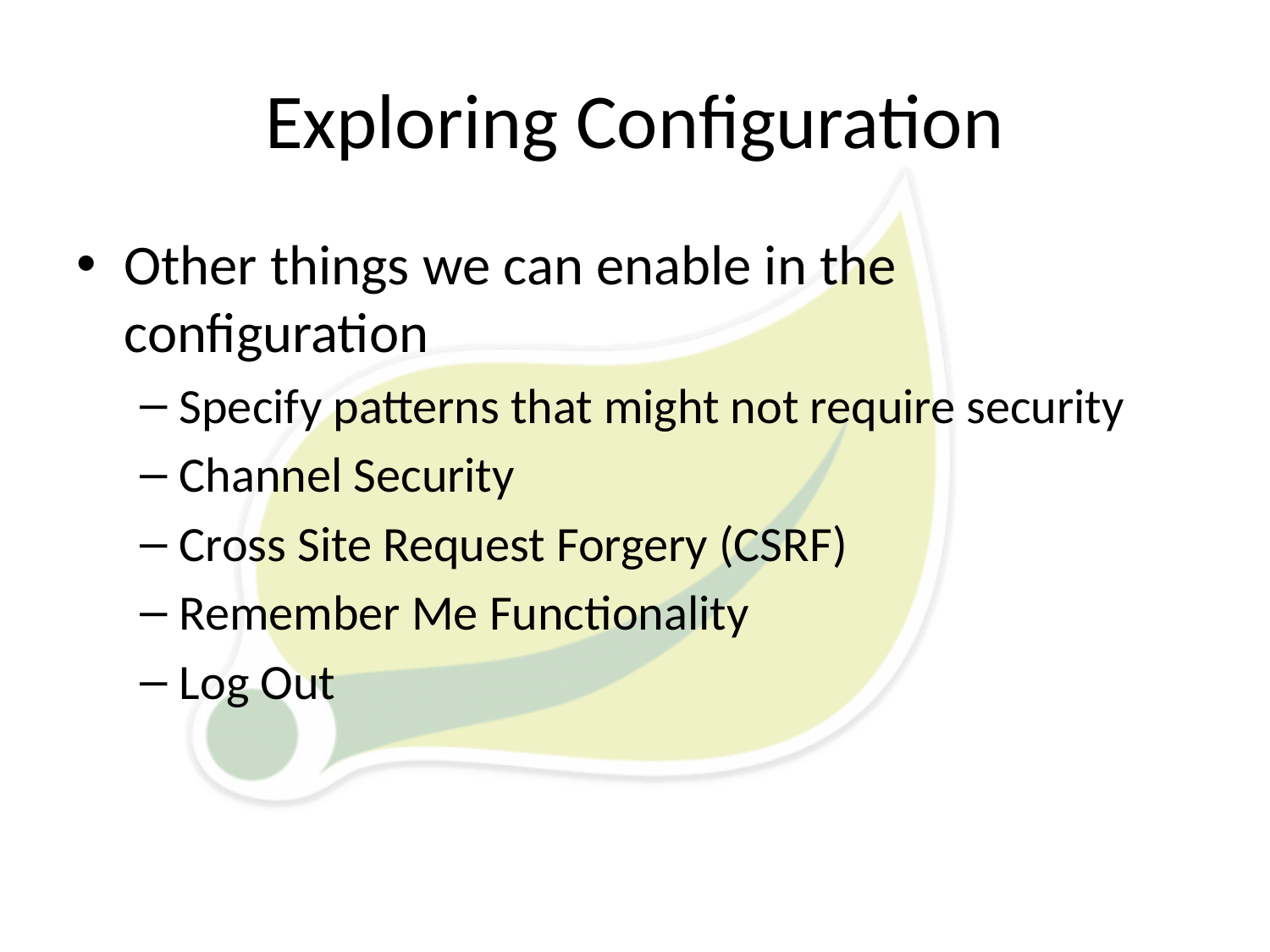

# Exploring Configuration
Other things we can enable in the configuration
Specify patterns that might not require security
Channel Security
Cross Site Request Forgery (CSRF)
Remember Me Functionality
Log Out